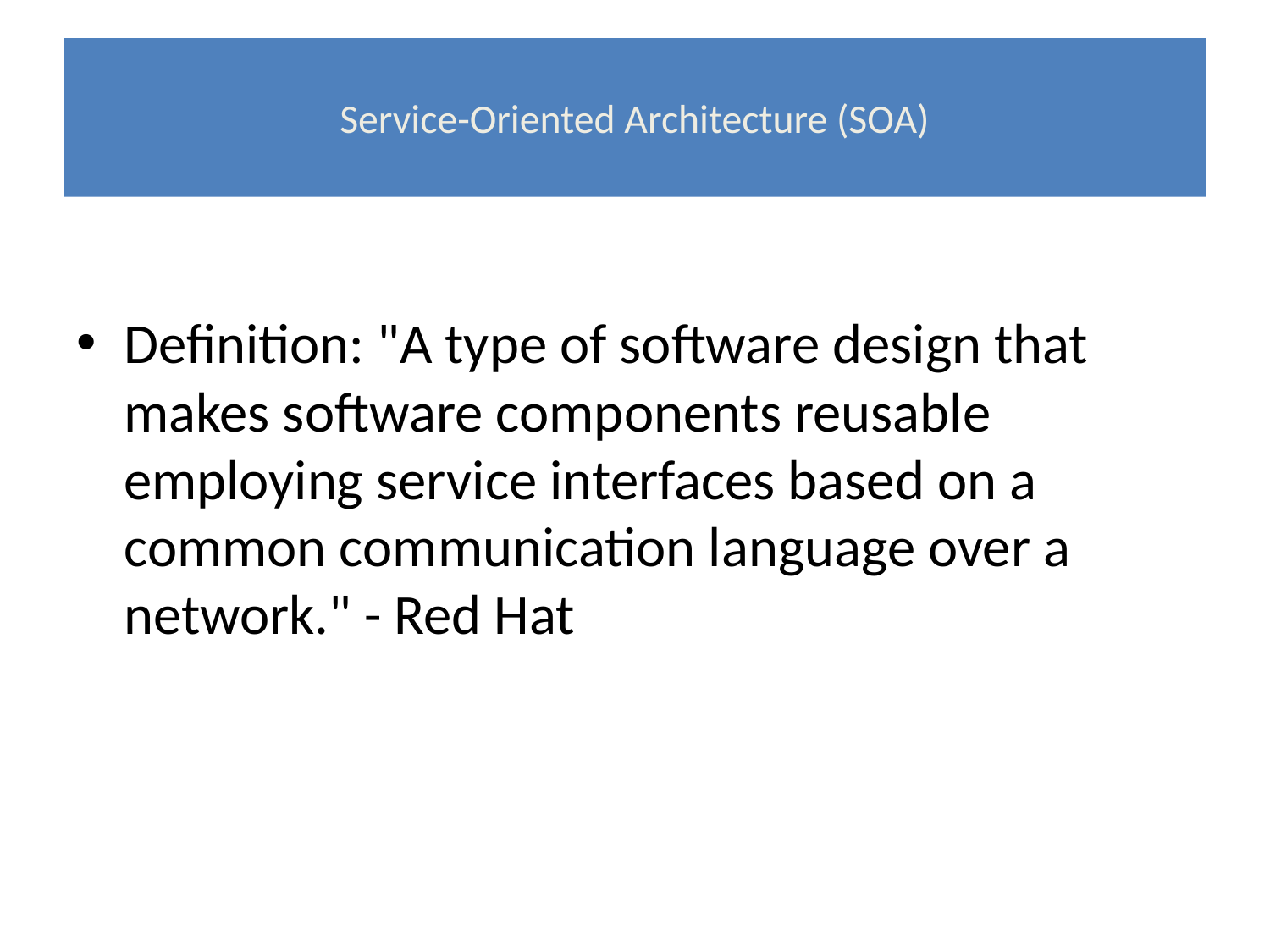

# Service-Oriented Architecture (SOA)

Definition: "A type of software design that makes software components reusable employing service interfaces based on a common communication language over a network." - Red Hat